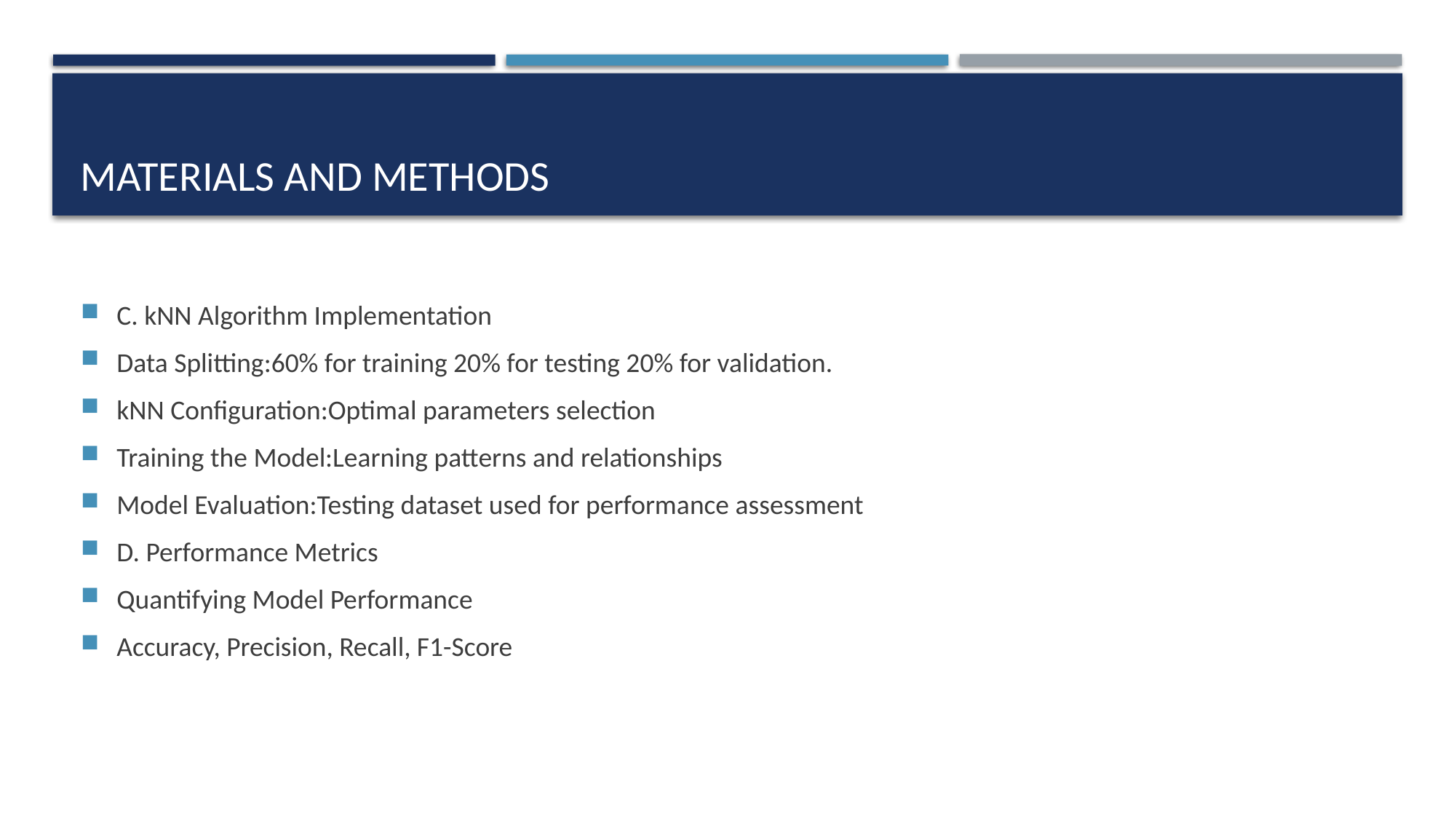

# Materıals and methods
C. kNN Algorithm Implementation
Data Splitting:60% for training 20% for testing 20% for validation.
kNN Configuration:Optimal parameters selection
Training the Model:Learning patterns and relationships
Model Evaluation:Testing dataset used for performance assessment
D. Performance Metrics
Quantifying Model Performance
Accuracy, Precision, Recall, F1-Score